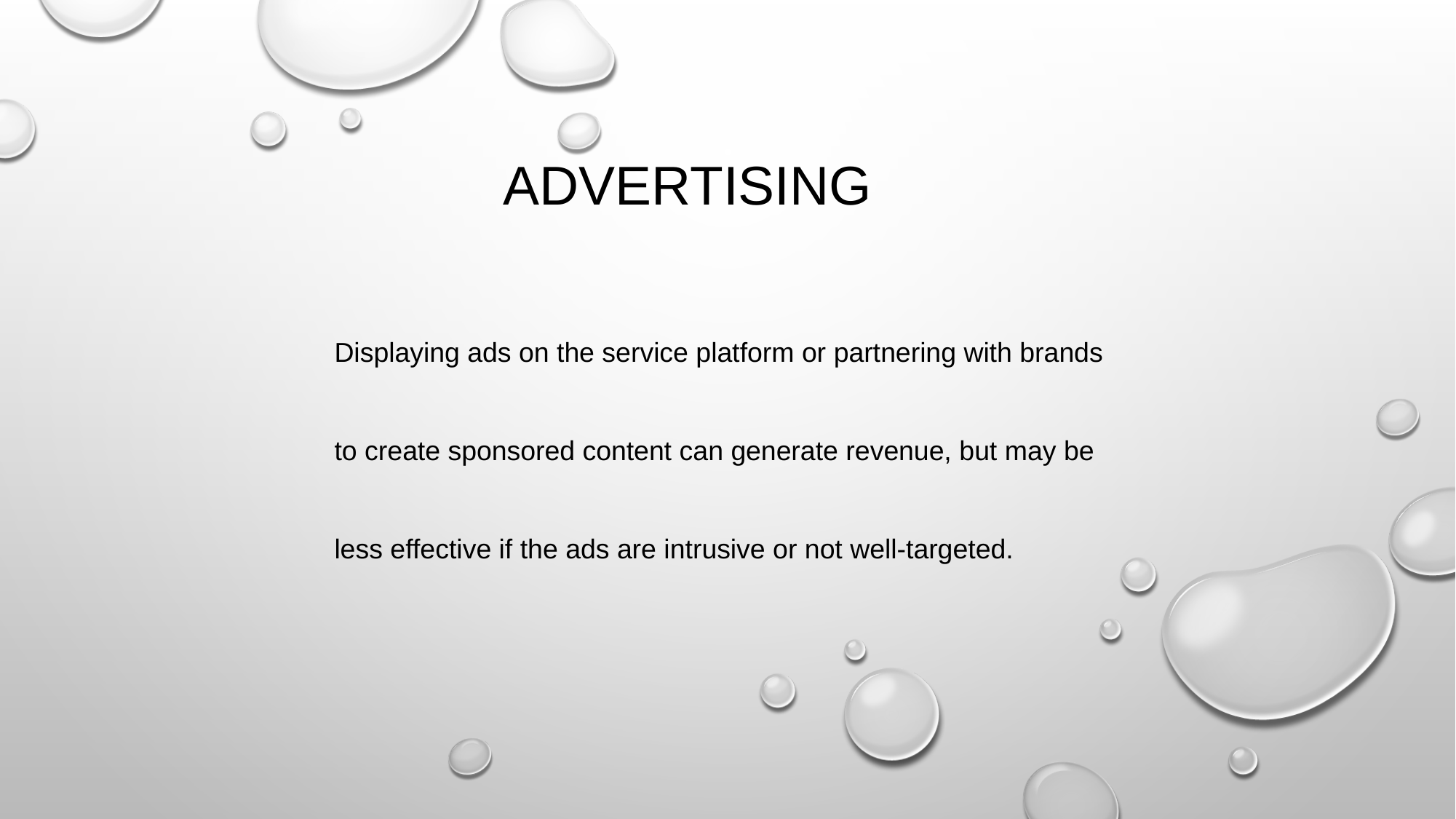

ADVERTISING
Displaying ads on the service platform or partnering with brands to create sponsored content can generate revenue, but may be less effective if the ads are intrusive or not well-targeted.